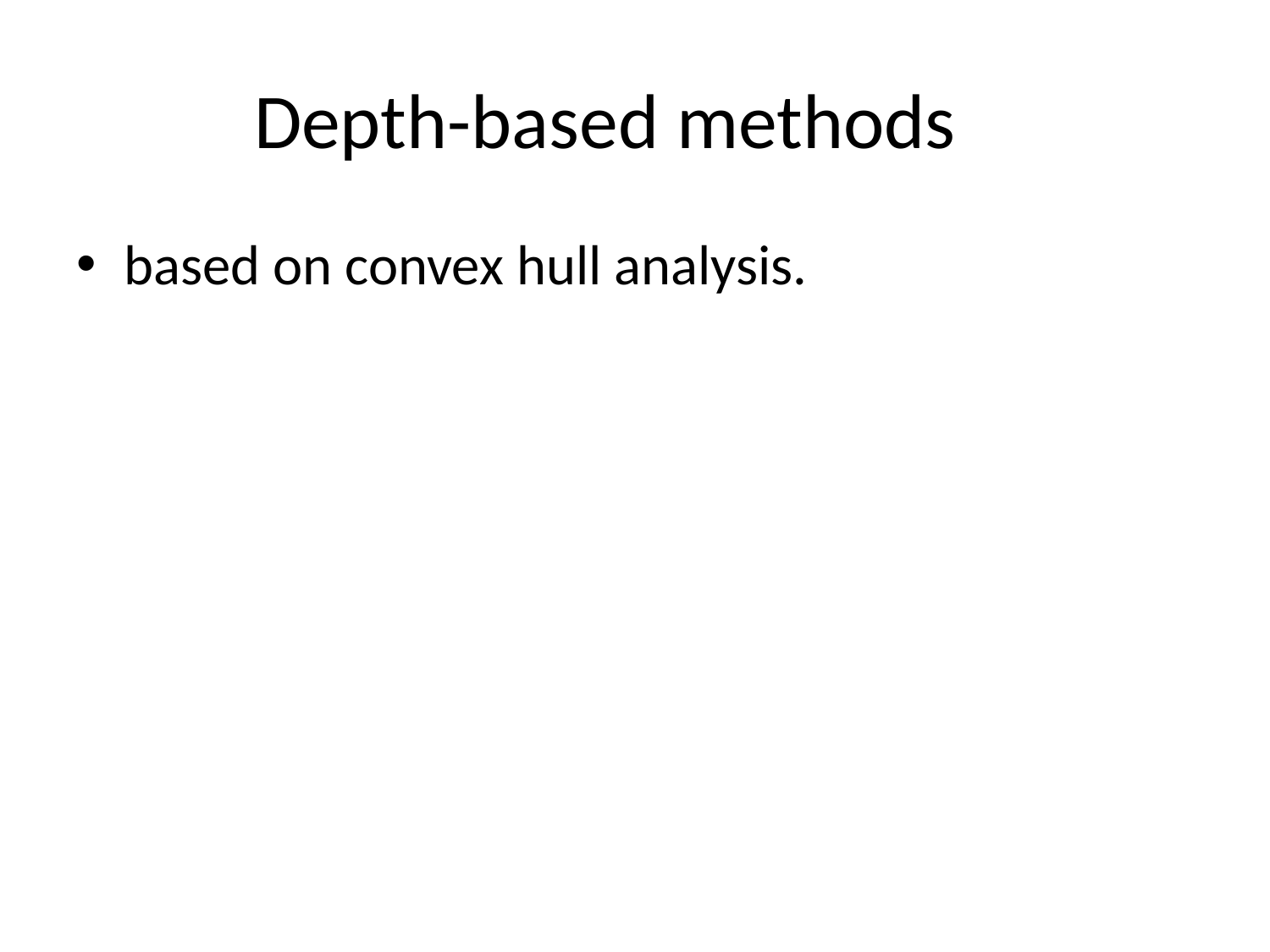

# Depth-based methods
based on convex hull analysis.